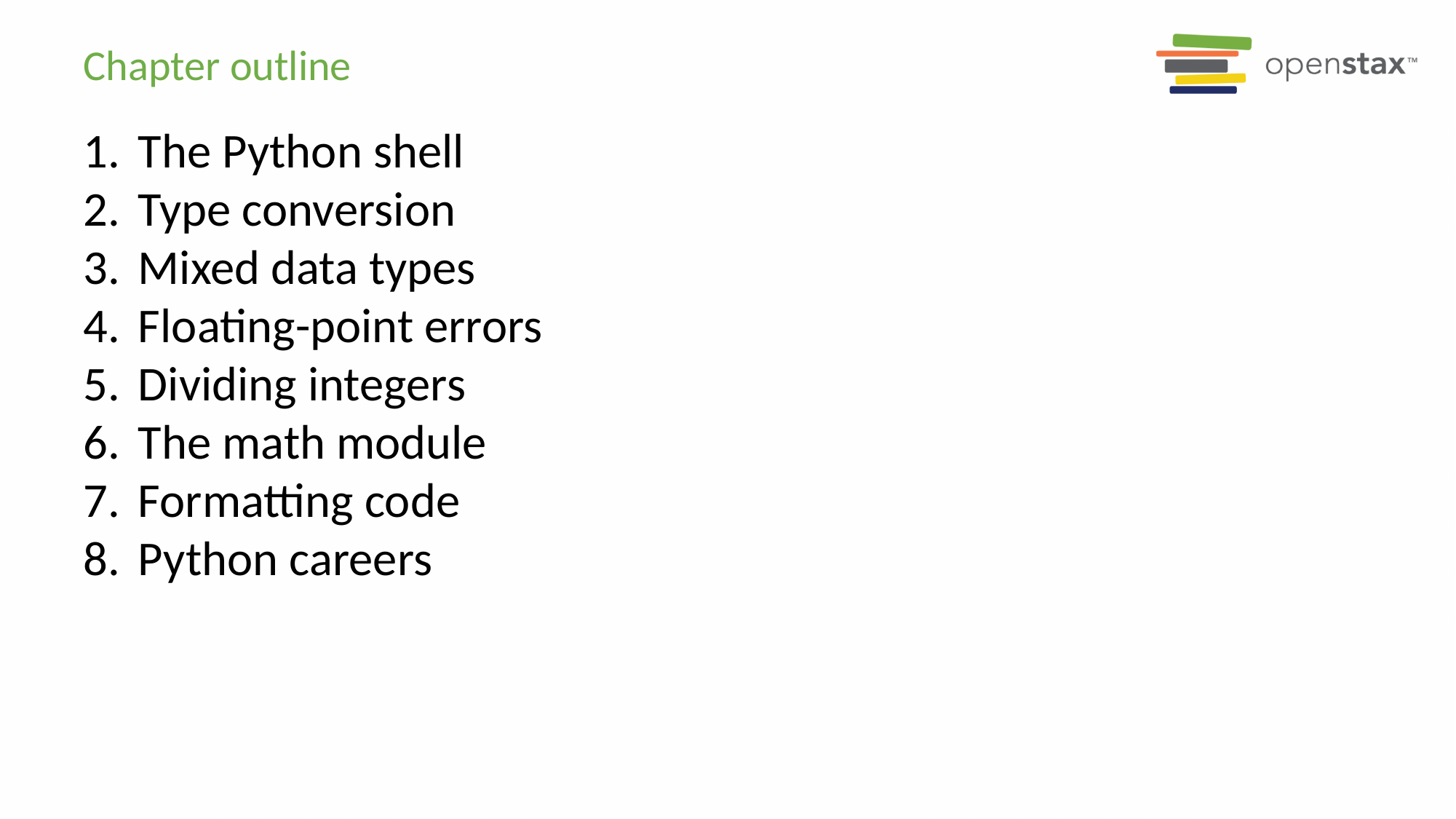

# Chapter outline
The Python shell
Type conversion
Mixed data types
Floating-point errors
Dividing integers
The math module
Formatting code
Python careers